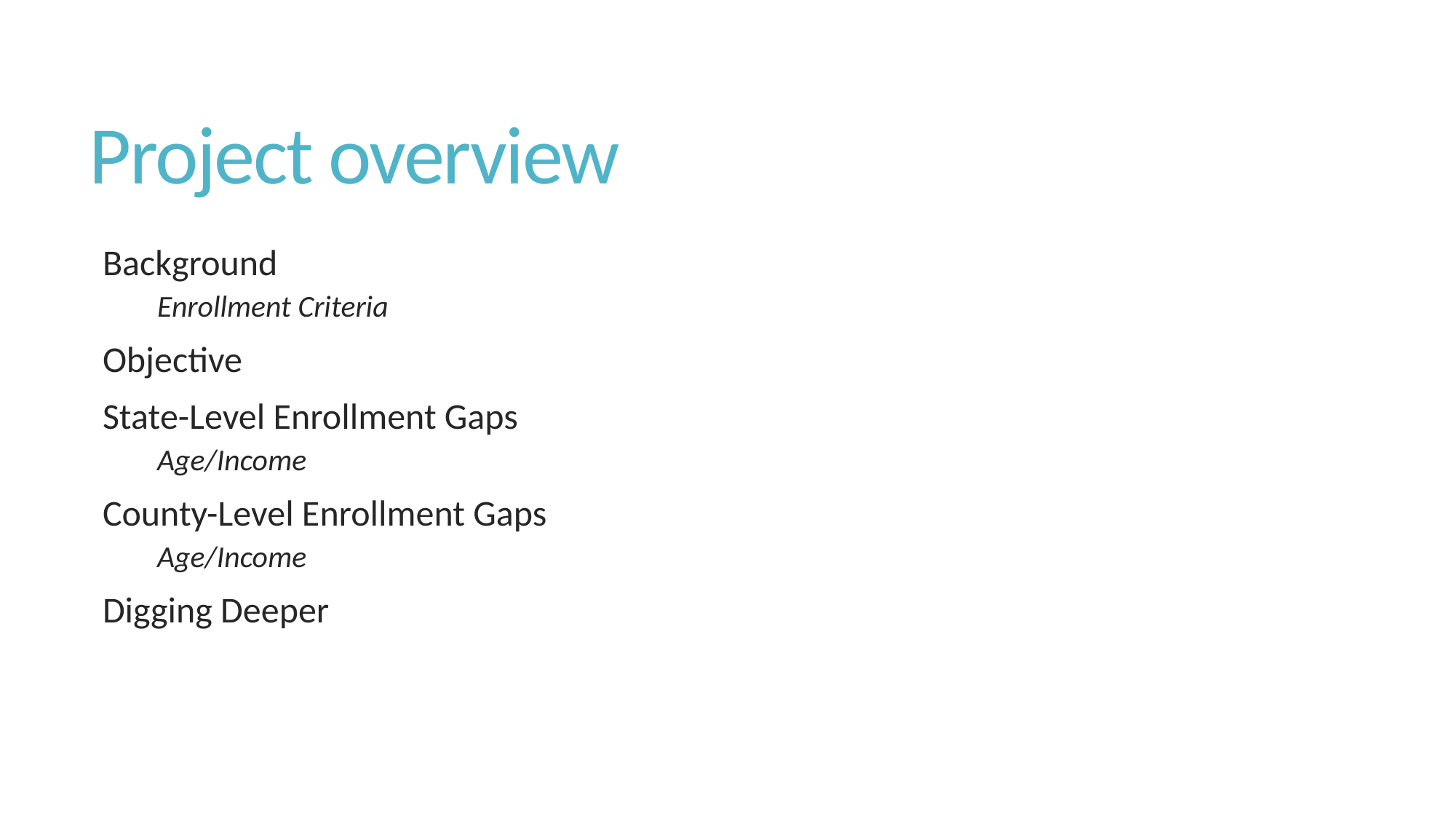

# Project overview
Background
Enrollment Criteria
Objective
State-Level Enrollment Gaps
Age/Income
County-Level Enrollment Gaps
Age/Income
Digging Deeper